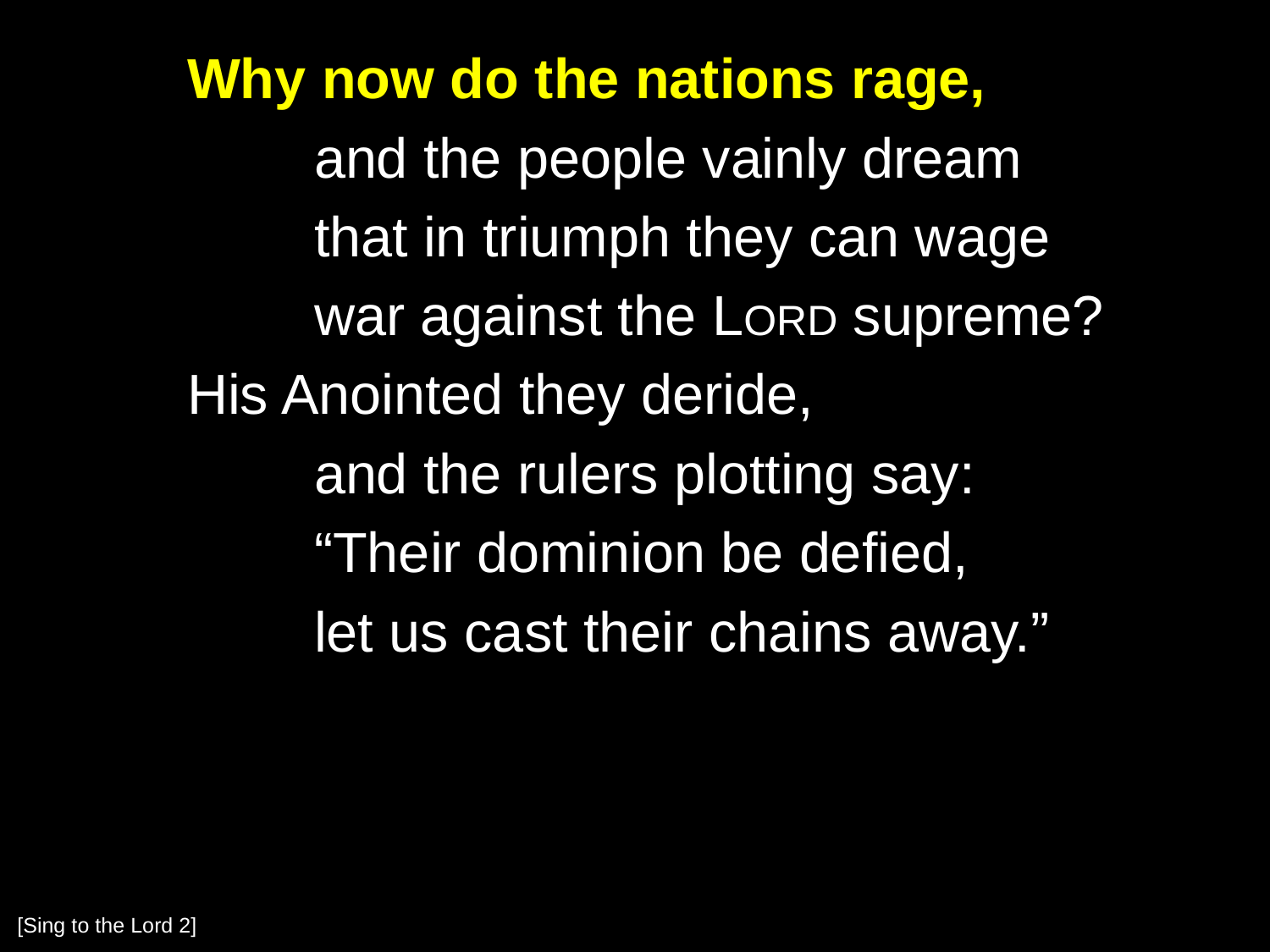

Why now do the nations rage,
		and the people vainly dream
		that in triumph they can wage
		war against the LORD supreme?
	His Anointed they deride,
		and the rulers plotting say:
		“Their dominion be defied,
		let us cast their chains away.”
[Sing to the Lord 2]